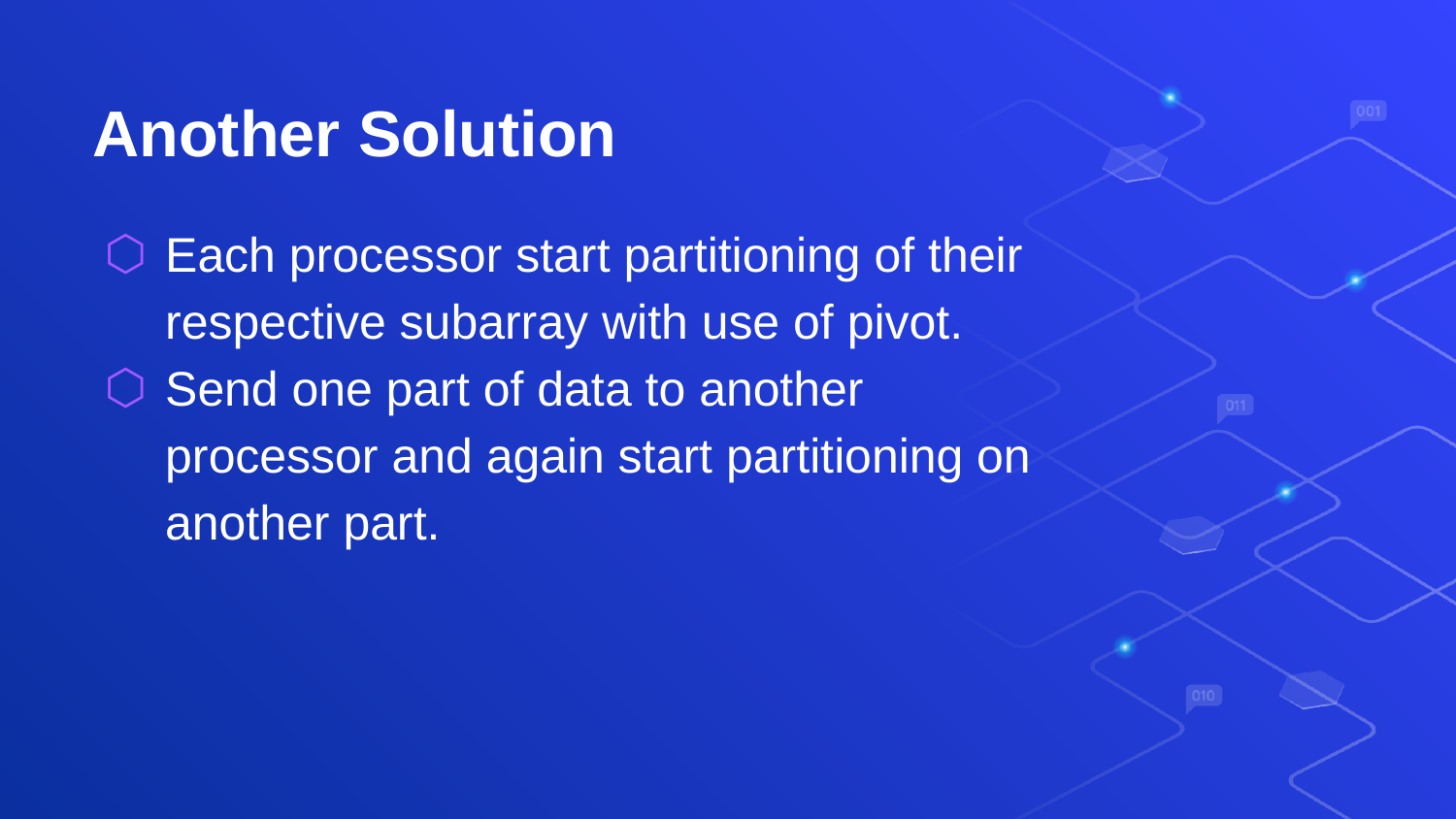

# Another Solution
Each processor start partitioning of their respective subarray with use of pivot.
Send one part of data to another processor and again start partitioning on another part.